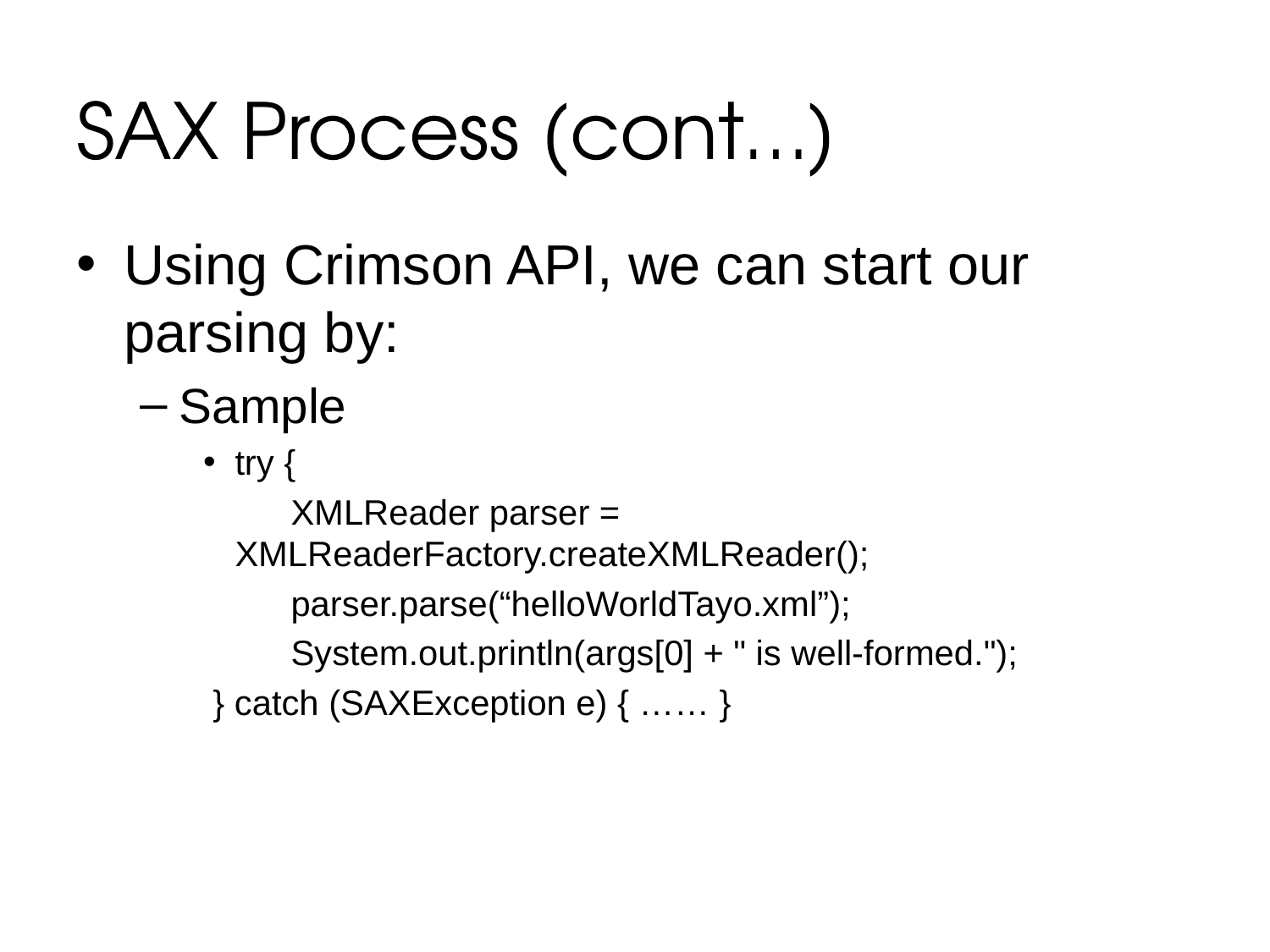

# SAX Process (cont…)
Using Crimson API, we can start our parsing by:
Sample
try {
         XMLReader parser = XMLReaderFactory.createXMLReader();
         parser.parse(“helloWorldTayo.xml”);
         System.out.println(args[0] + " is well-formed.");
 } catch (SAXException e) { …… }